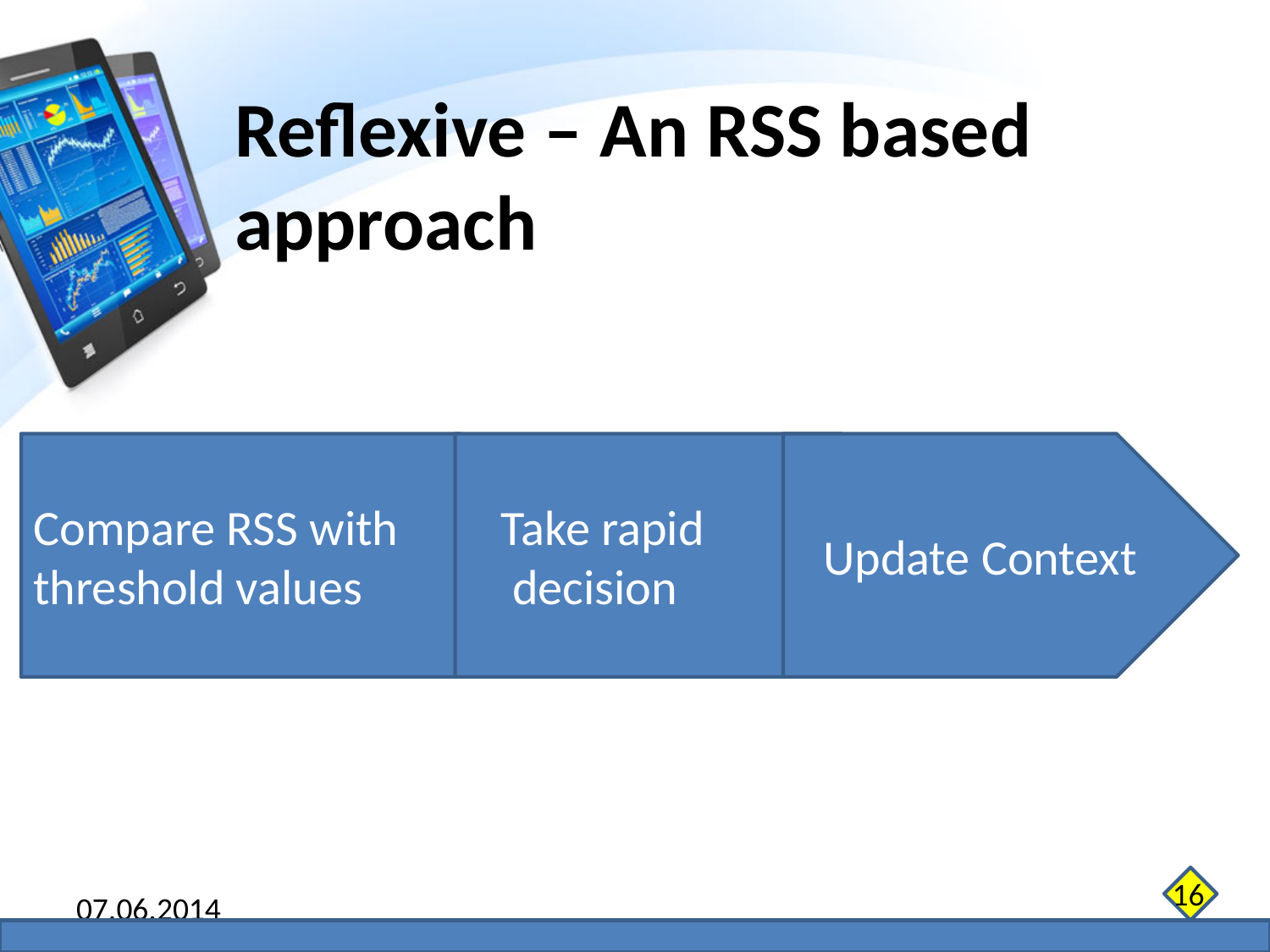

Reflexive – An RSS based approach
Compare RSS with
threshold values
   Take rapid
    decision
Update Context
16

07.06.2014